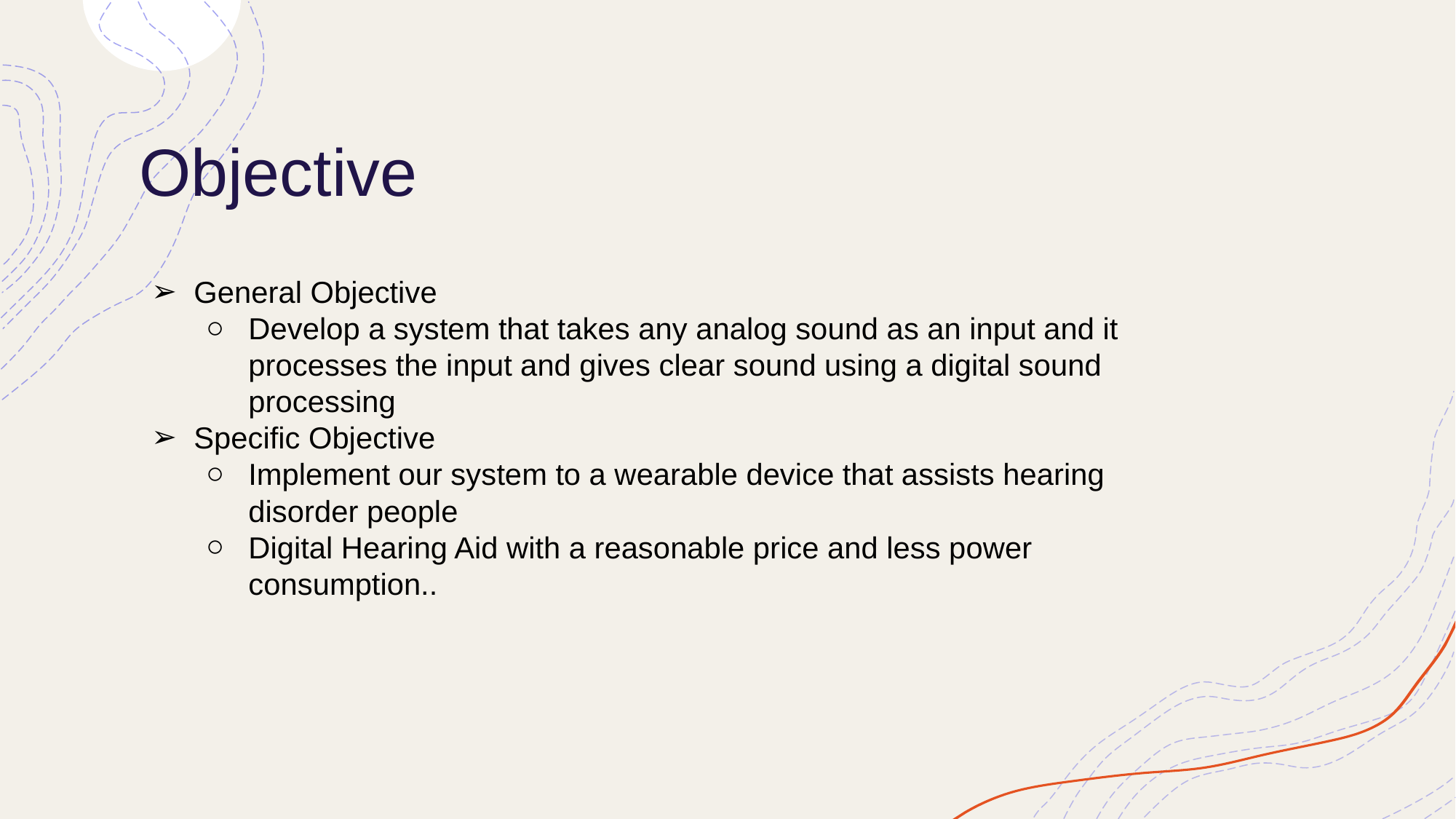

# Objective

General Objective
Develop a system that takes any analog sound as an input and it processes the input and gives clear sound using a digital sound processing
Specific Objective
Implement our system to a wearable device that assists hearing disorder people
Digital Hearing Aid with a reasonable price and less power consumption..